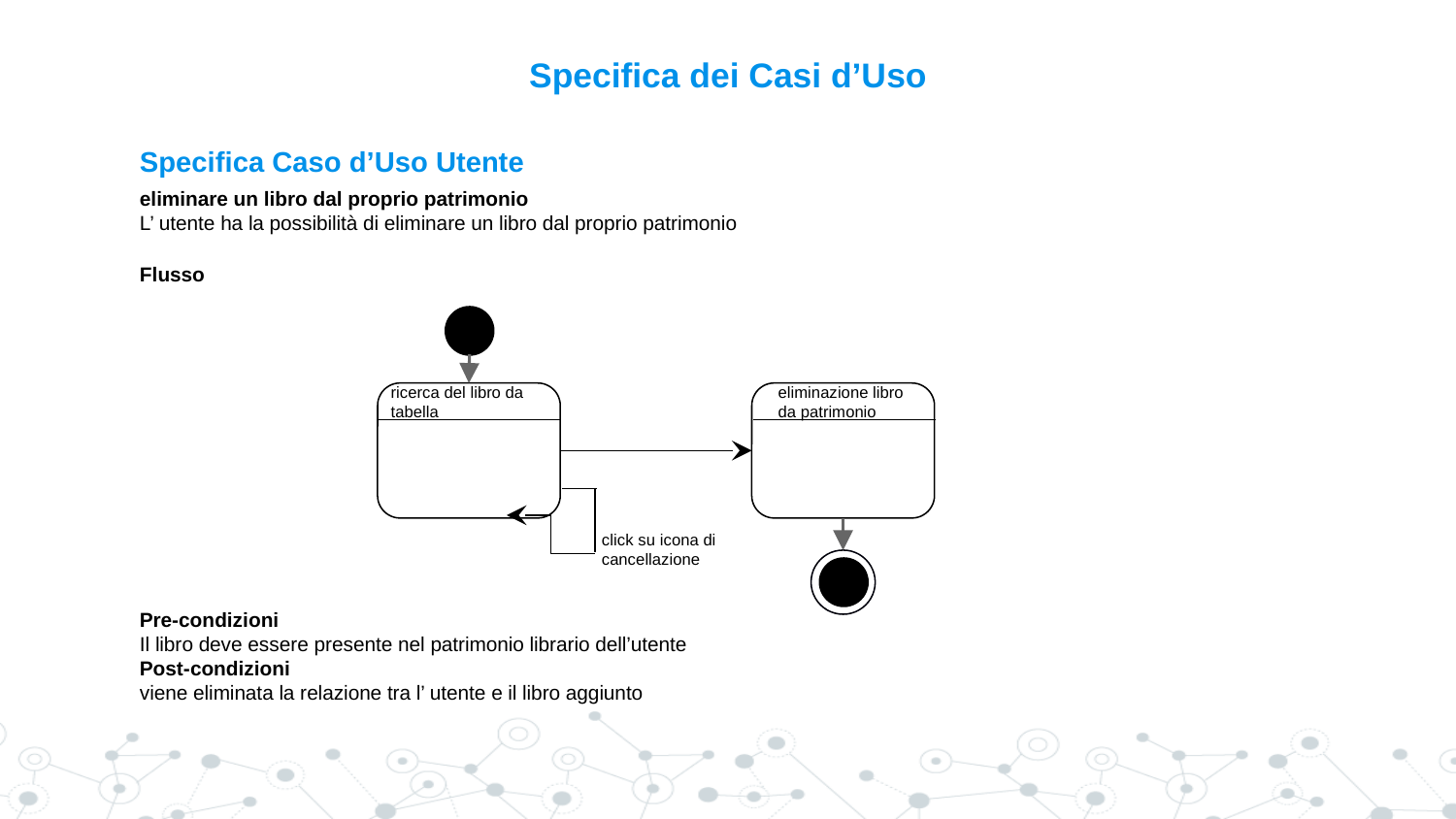

# Specifica dei Casi d’Uso
Specifica Caso d’Uso Utente
eliminare un libro dal proprio patrimonio
L’ utente ha la possibilità di eliminare un libro dal proprio patrimonio
Flusso

Pre-condizioni
Il libro deve essere presente nel patrimonio librario dell’utente
Post-condizioni
viene eliminata la relazione tra l’ utente e il libro aggiunto

ricerca del libro da tabella
eliminazione libro
da patrimonio

click su icona di
cancellazione